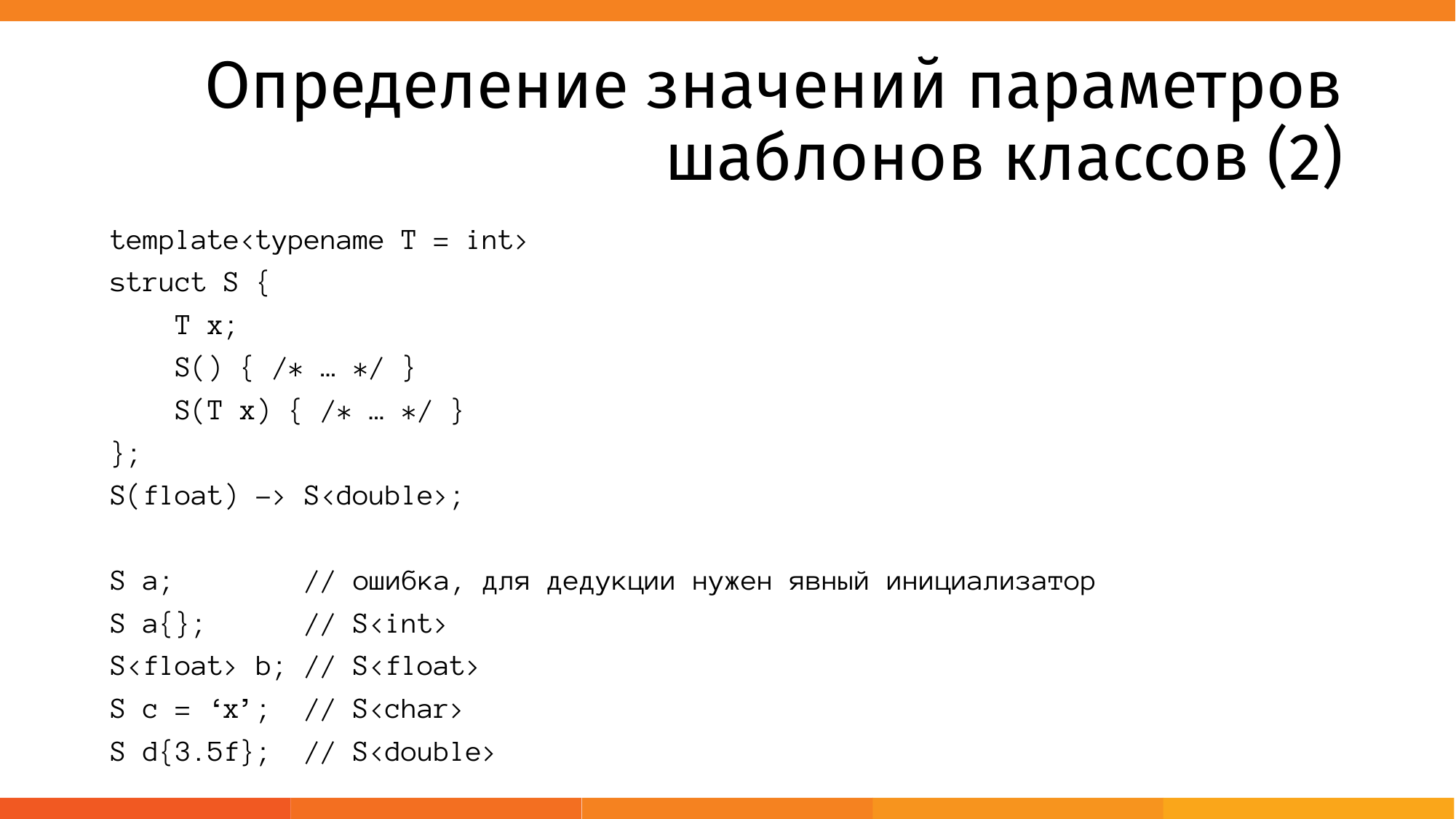

# Определение значений параметров шаблонов классов (2)
template<typename T = int>
struct S {
    T x;
    S() { /* … */ }
    S(T x) { /* … */ }
};
S(float) -> S<double>;

S a;        // ошибка, для дедукции нужен явный инициализатор
S a{};      // S<int>
S<float> b; // S<float>
S c = ‘x’;  // S<char>
S d{3.5f};  // S<double>